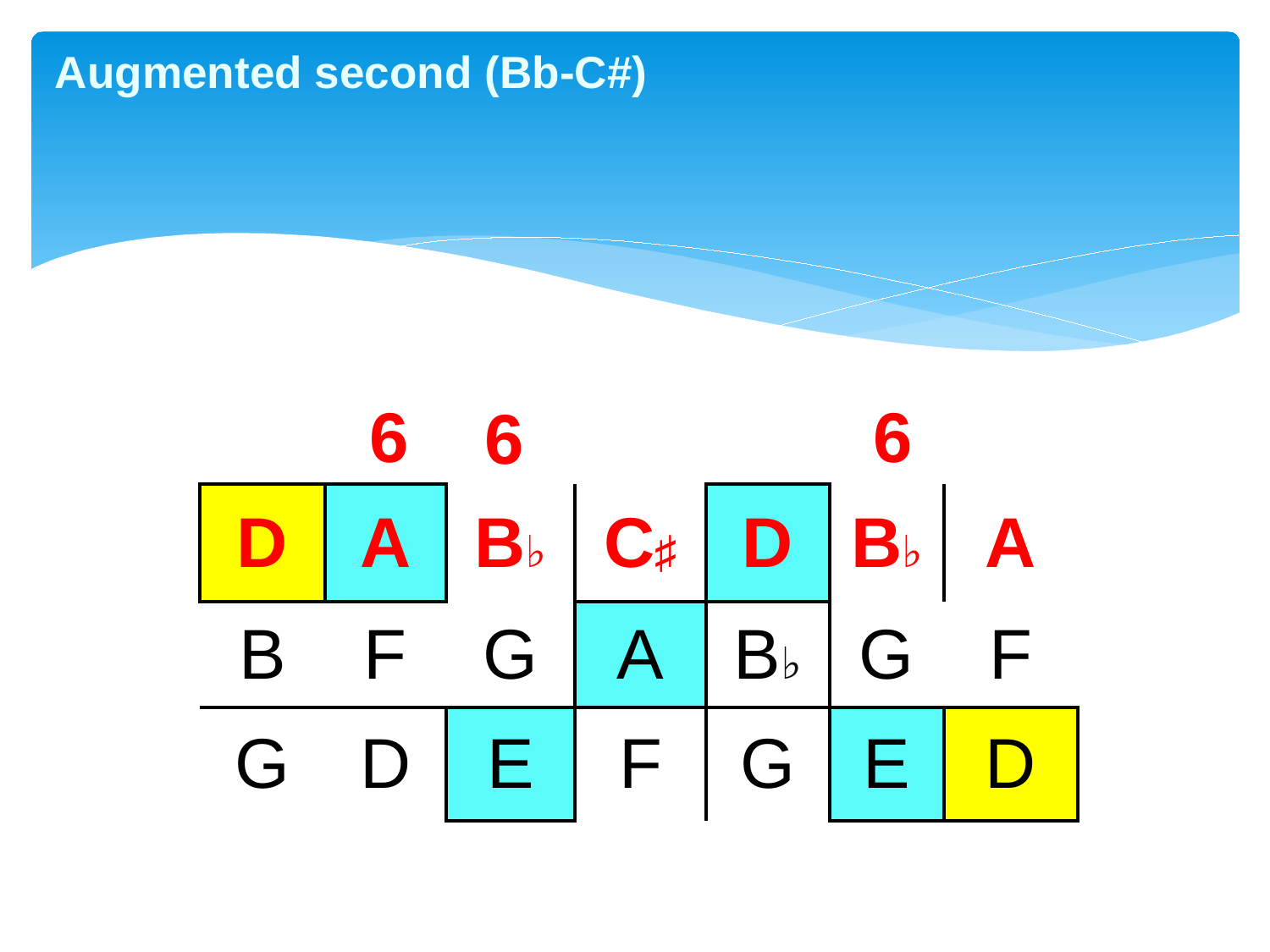

# Augmented second (Bb-C#)
6
6
6
| D | A | B♭ | C♯ | D | B♭ | A |
| --- | --- | --- | --- | --- | --- | --- |
| B | F | G | A | B♭ | G | F |
| G | D | E | F | G | E | D |